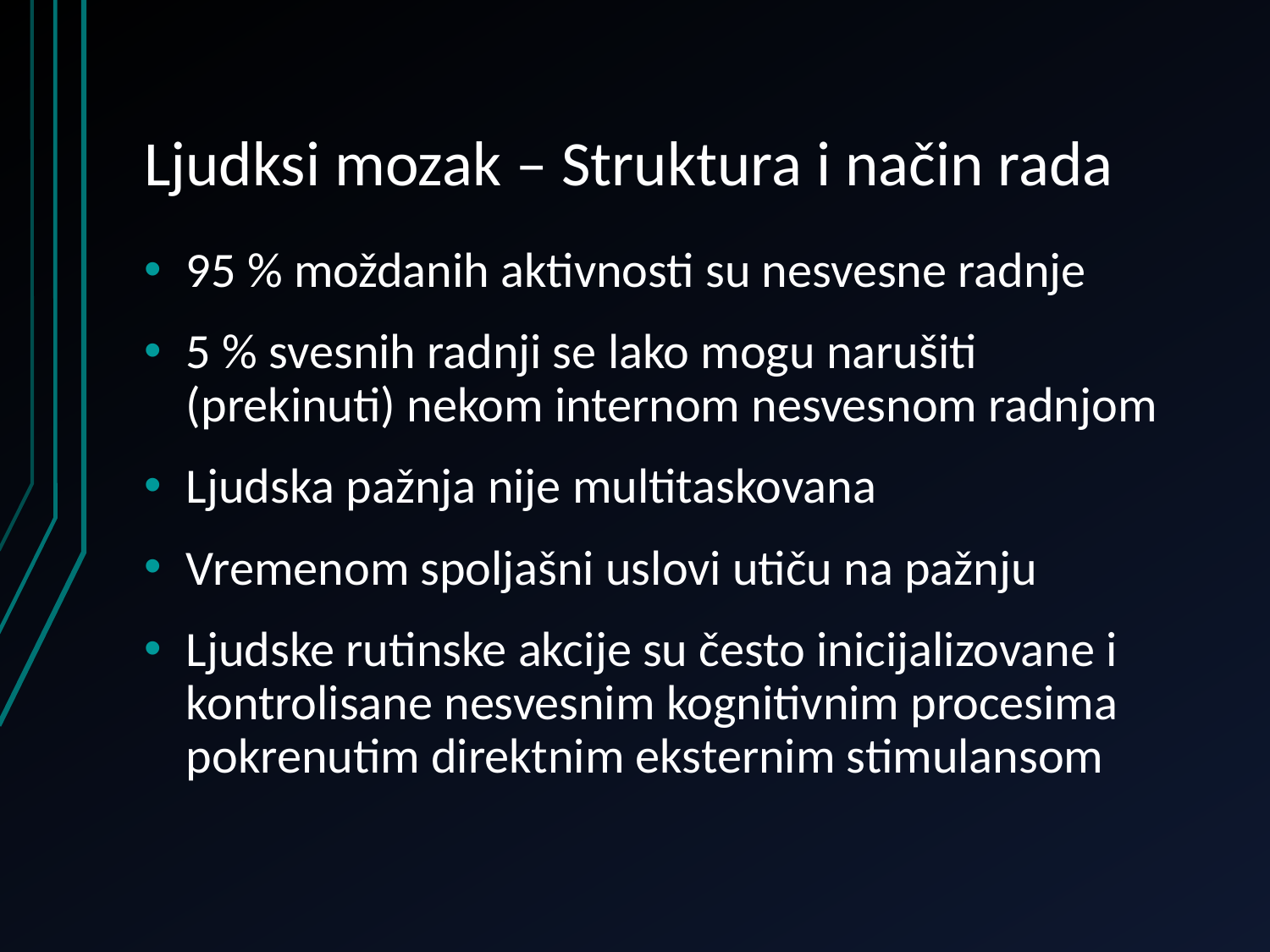

# Ljudksi mozak – Struktura i način rada
95 % moždanih aktivnosti su nesvesne radnje
5 % svesnih radnji se lako mogu narušiti (prekinuti) nekom internom nesvesnom radnjom
Ljudska pažnja nije multitaskovana
Vremenom spoljašni uslovi utiču na pažnju
Ljudske rutinske akcije su često inicijalizovane i kontrolisane nesvesnim kognitivnim procesima pokrenutim direktnim eksternim stimulansom